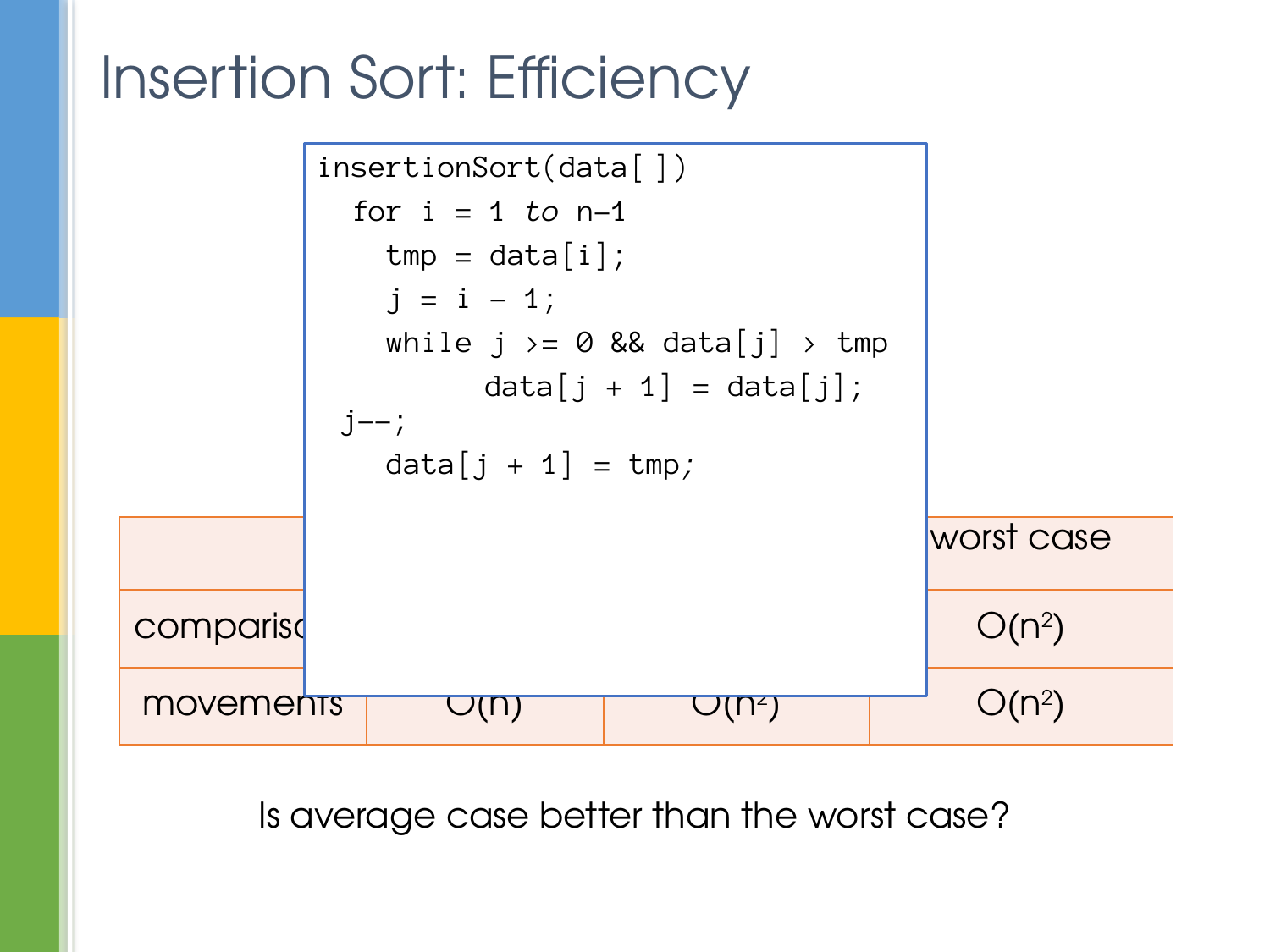

# Insertion Sort: Efficiency
insertionSort(data[ ])
  for i = 1 to n-1
    tmp = data[i];
    j = i – 1;
    while j >= 0 && data[j] > tmp
		 data[j + 1] = data[j]; j--;
    data[j + 1] = tmp;
|  | best case | avg case | worst case |
| --- | --- | --- | --- |
| comparisons | O(n) | O(n2) | O(n2) |
| movements | O(n) | O(n2) | O(n2) |
Is average case better than the worst case?